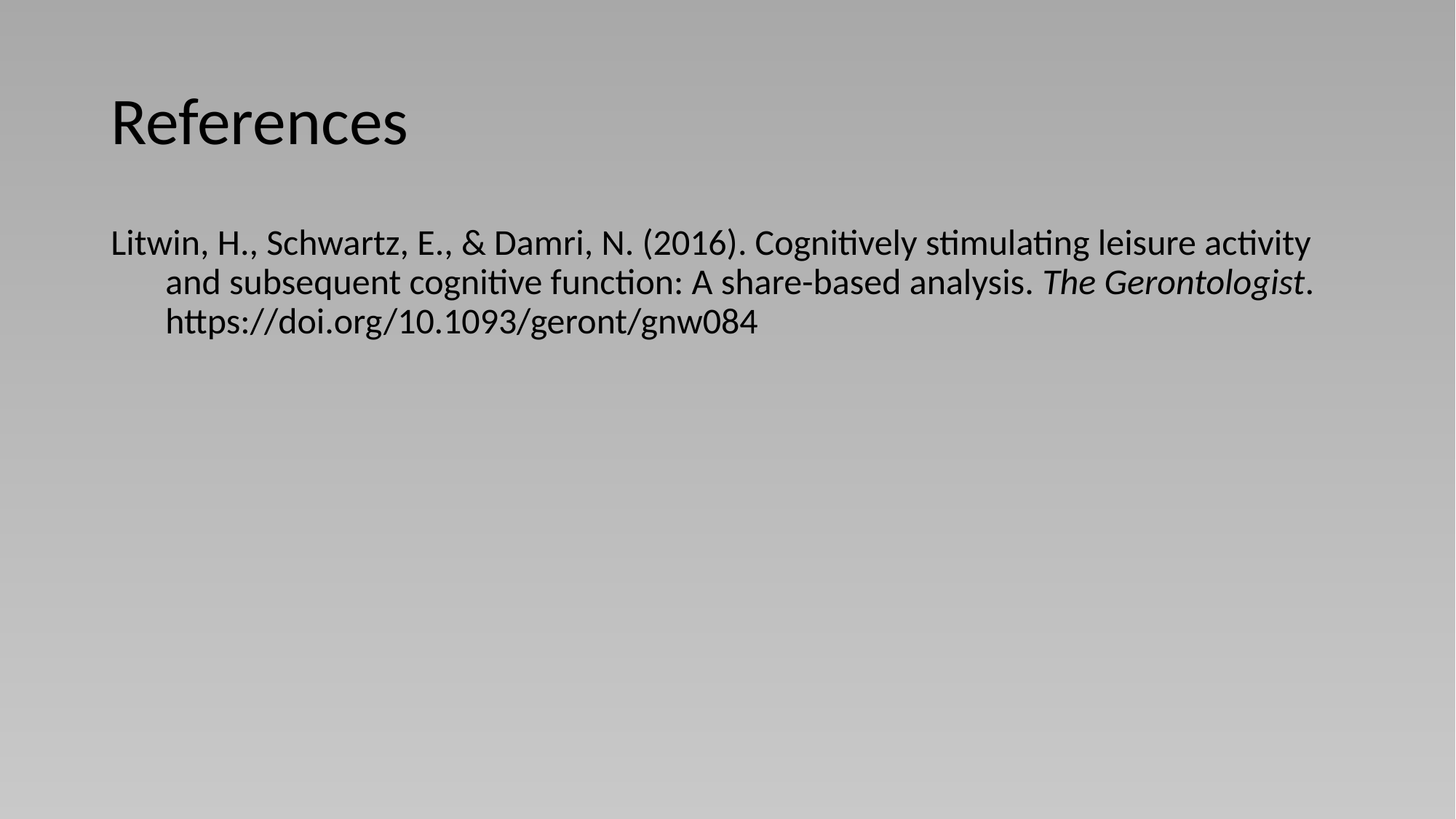

# References
Litwin, H., Schwartz, E., & Damri, N. (2016). Cognitively stimulating leisure activity and subsequent cognitive function: A share-based analysis. The Gerontologist. https://doi.org/10.1093/geront/gnw084